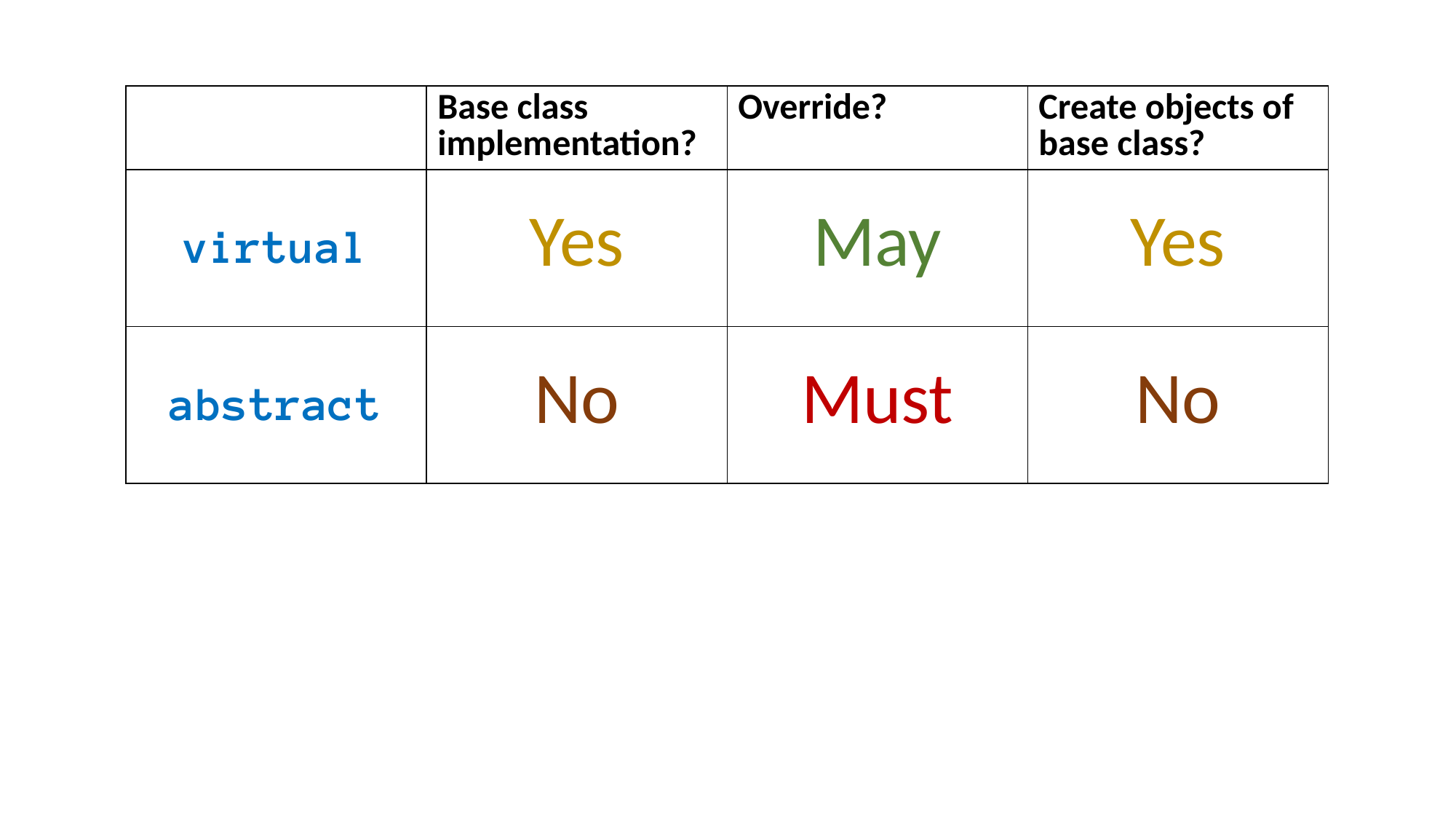

|  | Base class implementation? | Override? | Create objects of base class? |
| --- | --- | --- | --- |
| virtual | Yes | May | Yes |
| abstract | No | Must | No |